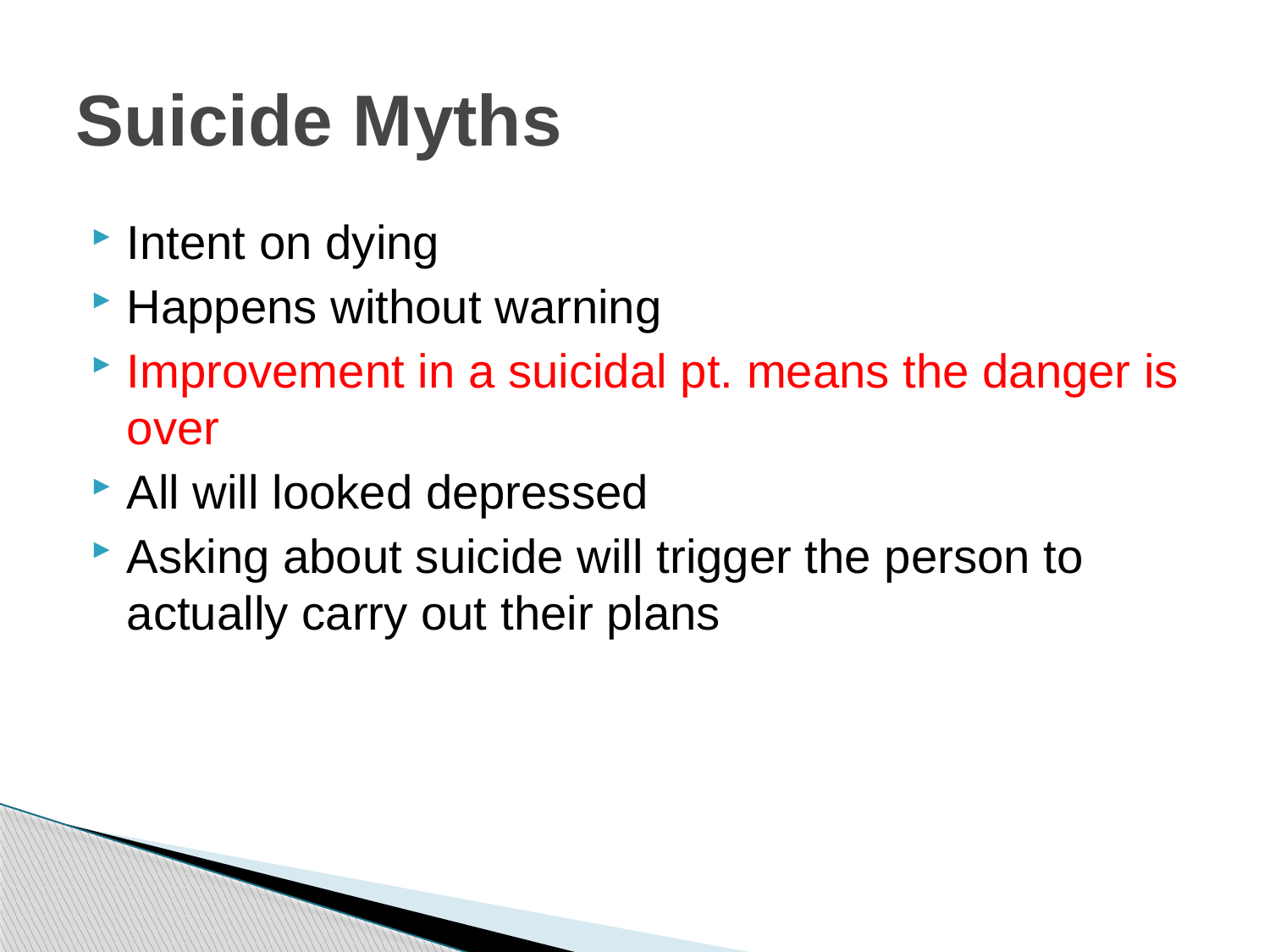

# Suicide Myths
Intent on dying
Happens without warning
Improvement in a suicidal pt. means the danger is over
All will looked depressed
Asking about suicide will trigger the person to actually carry out their plans